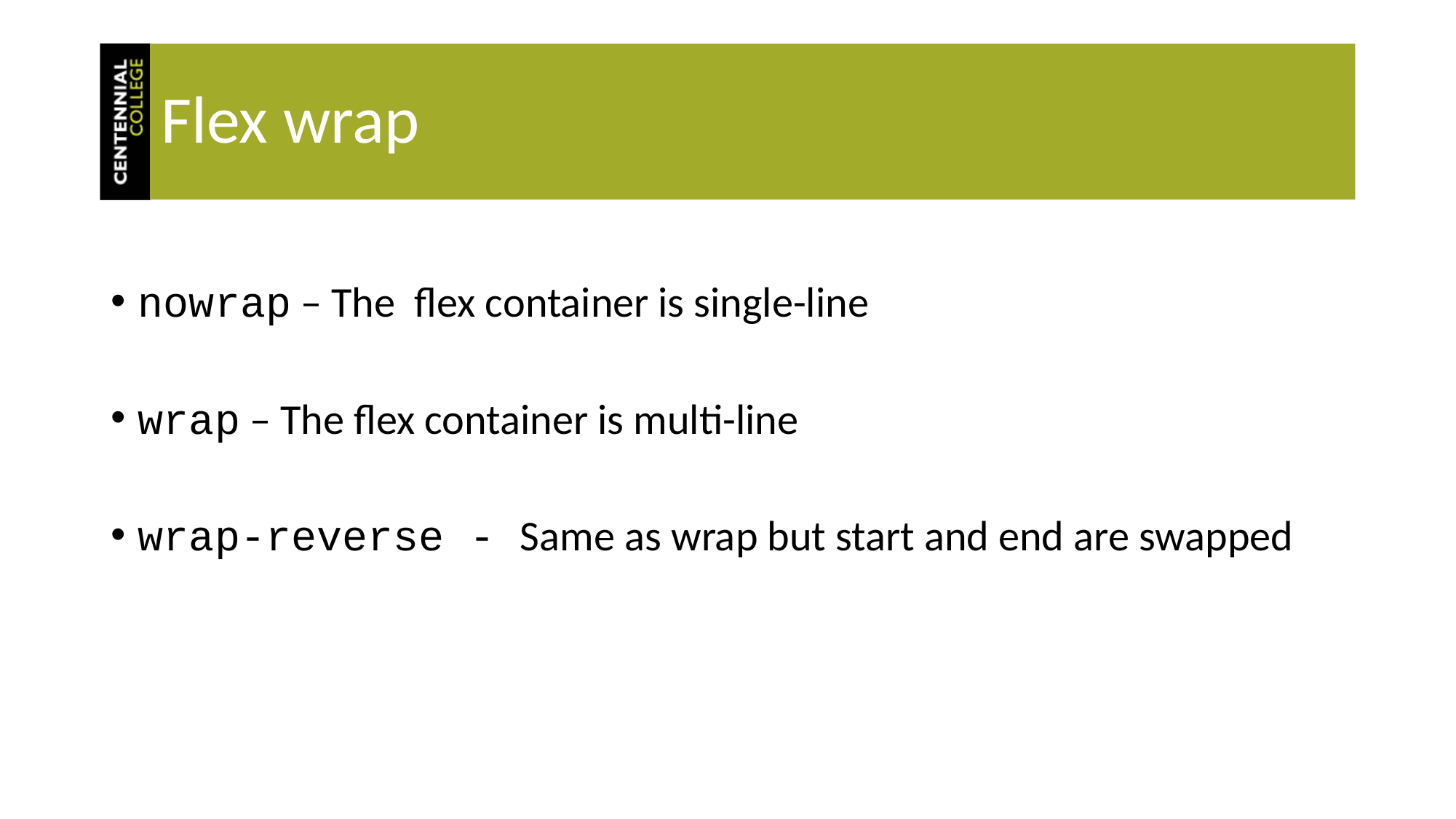

# Flex wrap
nowrap – The  flex container is single-line
wrap – The flex container is multi-line
wrap-reverse - Same as wrap but start and end are swapped